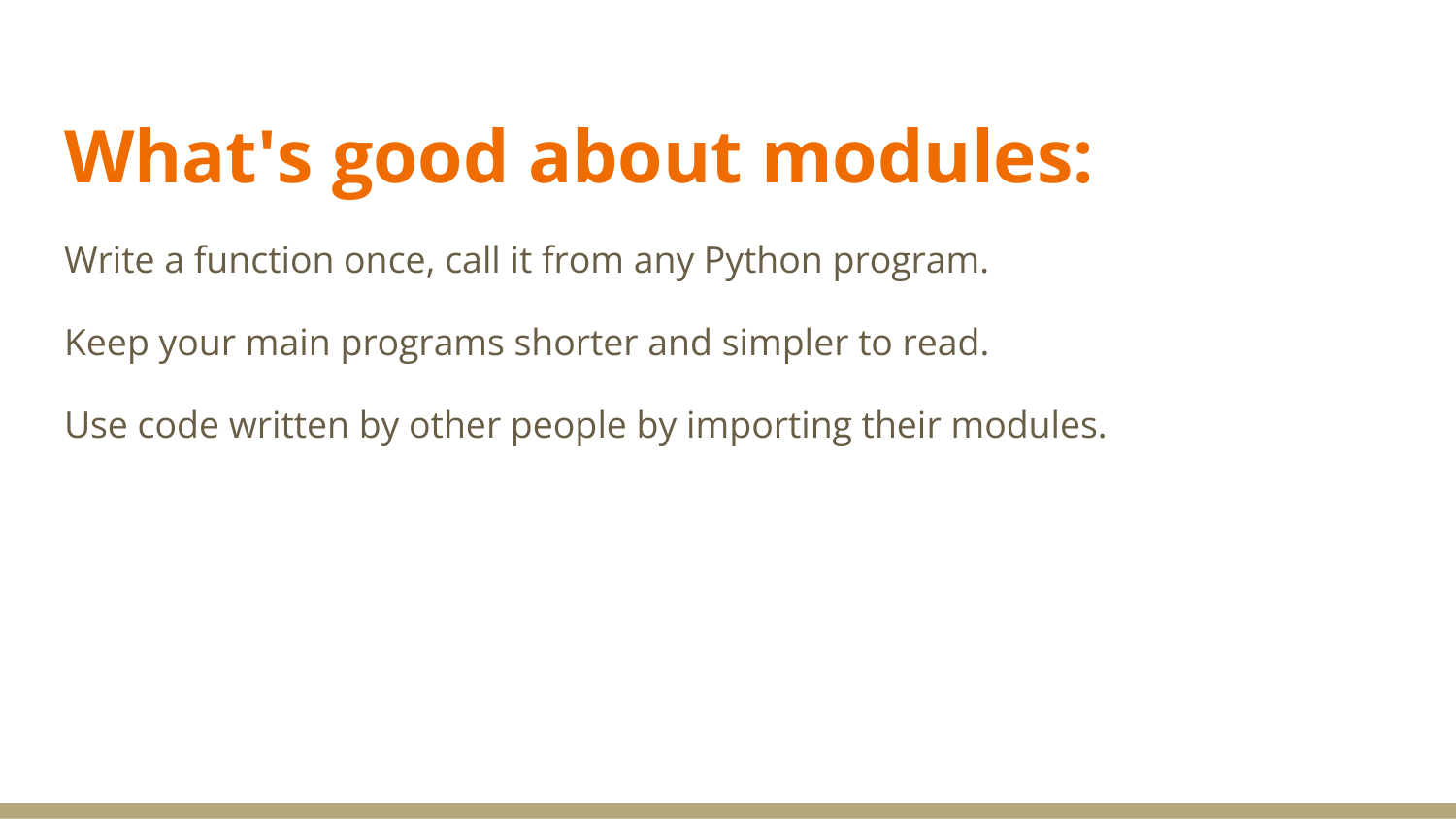

# What's good about modules:
Write a function once, call it from any Python program.
Keep your main programs shorter and simpler to read.
Use code written by other people by importing their modules.